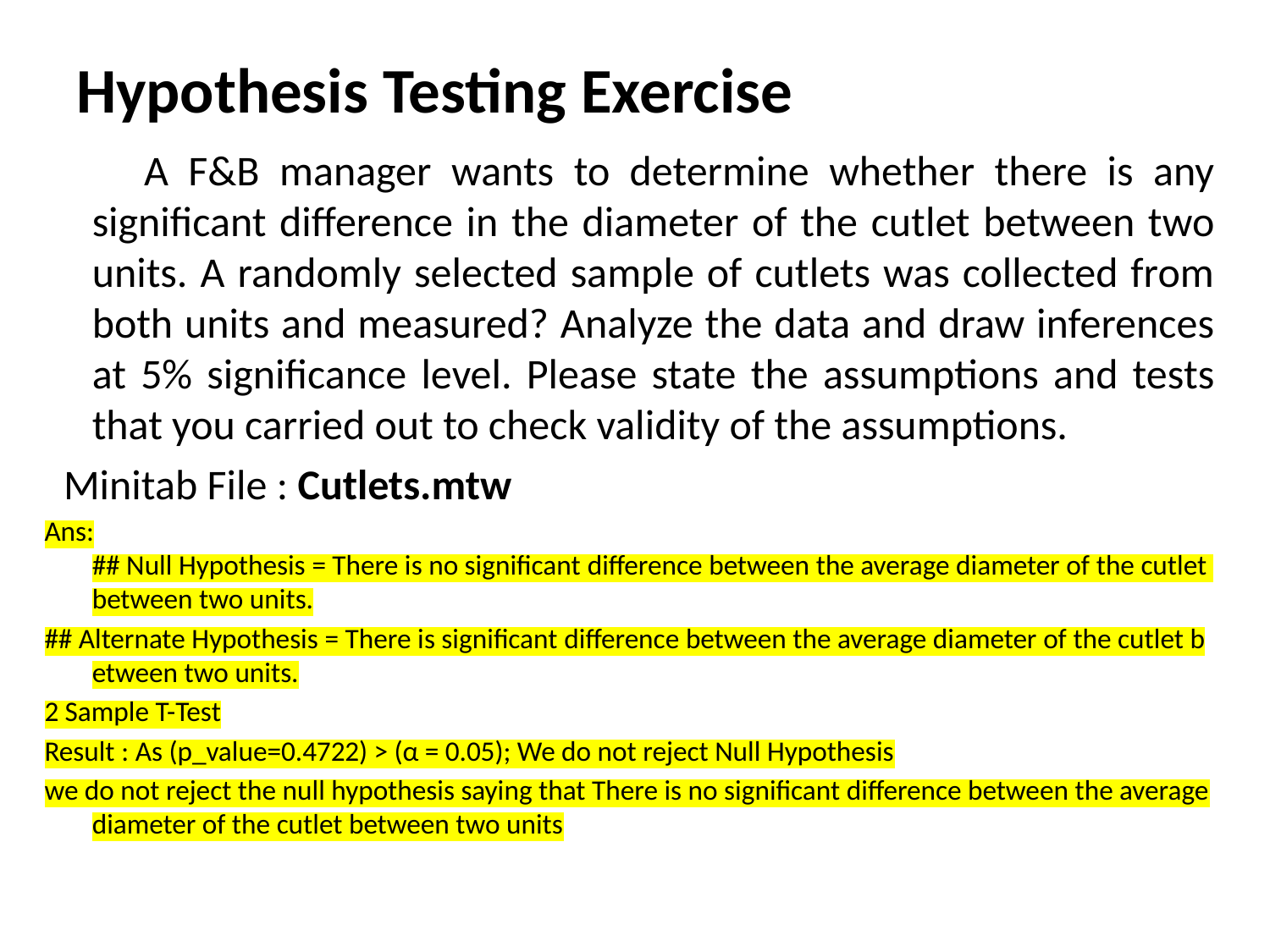

# Hypothesis Testing Exercise
     A F&B manager wants to determine whether there is any significant difference in the diameter of the cutlet between two units. A randomly selected sample of cutlets was collected from both units and measured? Analyze the data and draw inferences at 5% significance level. Please state the assumptions and tests that you carried out to check validity of the assumptions.
  Minitab File : Cutlets.mtw
Ans: ## Null Hypothesis = There is no significant difference between the average diameter of the cutlet between two units.
## Alternate Hypothesis = There is significant difference between the average diameter of the cutlet between two units.
2 Sample T-Test
Result : As (p_value=0.4722) > (α = 0.05); We do not reject Null Hypothesis
we do not reject the null hypothesis saying that There is no significant difference between the average diameter of the cutlet between two units